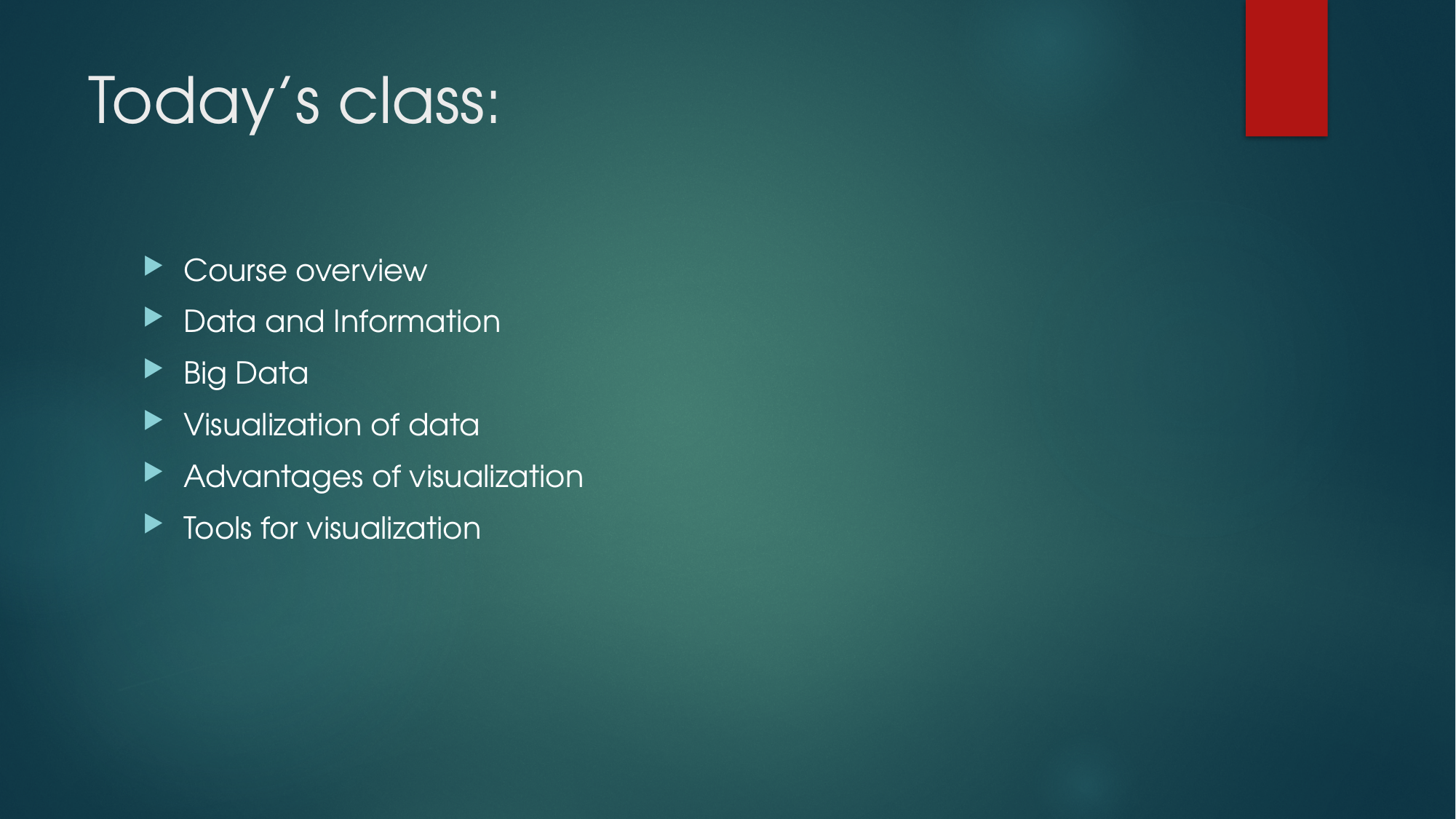

# Today’s class:
Course overview
Data and Information
Big Data
Visualization of data
Advantages of visualization
Tools for visualization